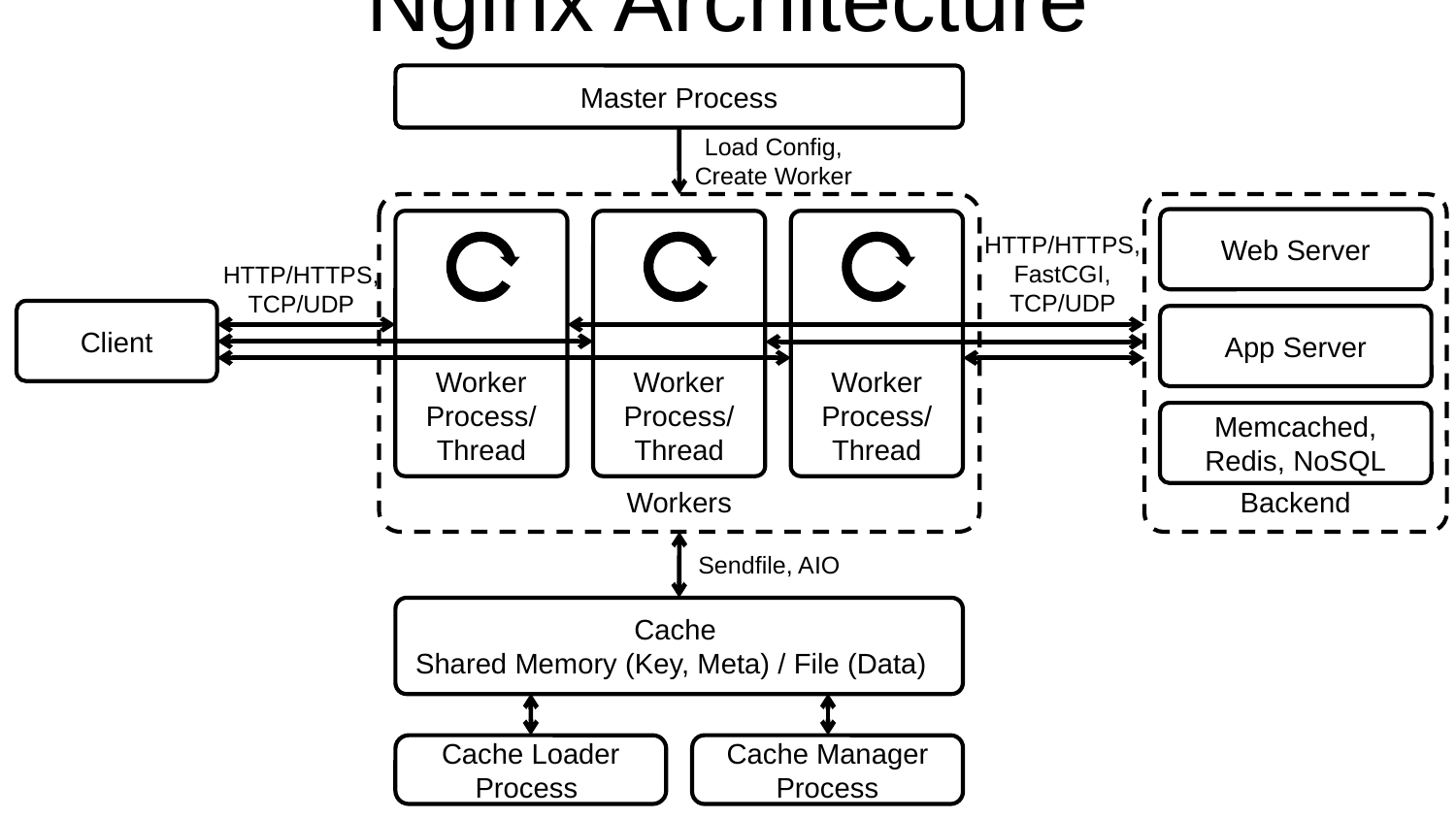

# Nginx Architecture
Master Process
Load Config,
Create Worker
Backend
Workers
Web Server
Worker
Process/
Thread
Worker
Process/
Thread
Worker
Process/
Thread

HTTP/HTTPS,
FastCGI,
TCP/UDP
HTTP/HTTPS,
TCP/UDP
Client
App Server
Memcached, Redis, NoSQL
Sendfile, AIO
Cache
Shared Memory (Key, Meta) / File (Data)
Cache Loader Process
Cache Manager Process